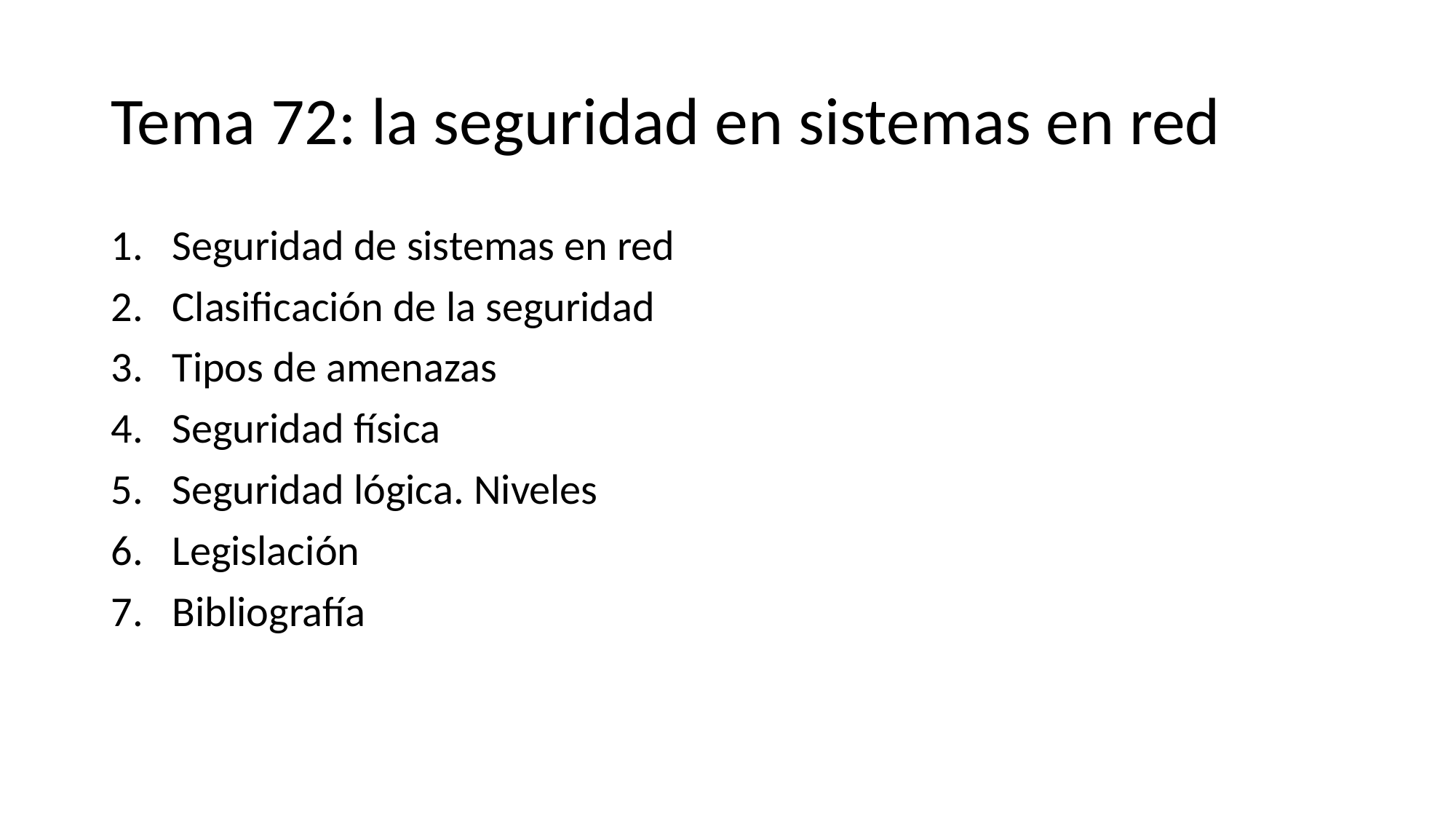

# Tema 72: la seguridad en sistemas en red
Seguridad de sistemas en red
Clasificación de la seguridad
Tipos de amenazas
Seguridad física
Seguridad lógica. Niveles
Legislación
Bibliografía